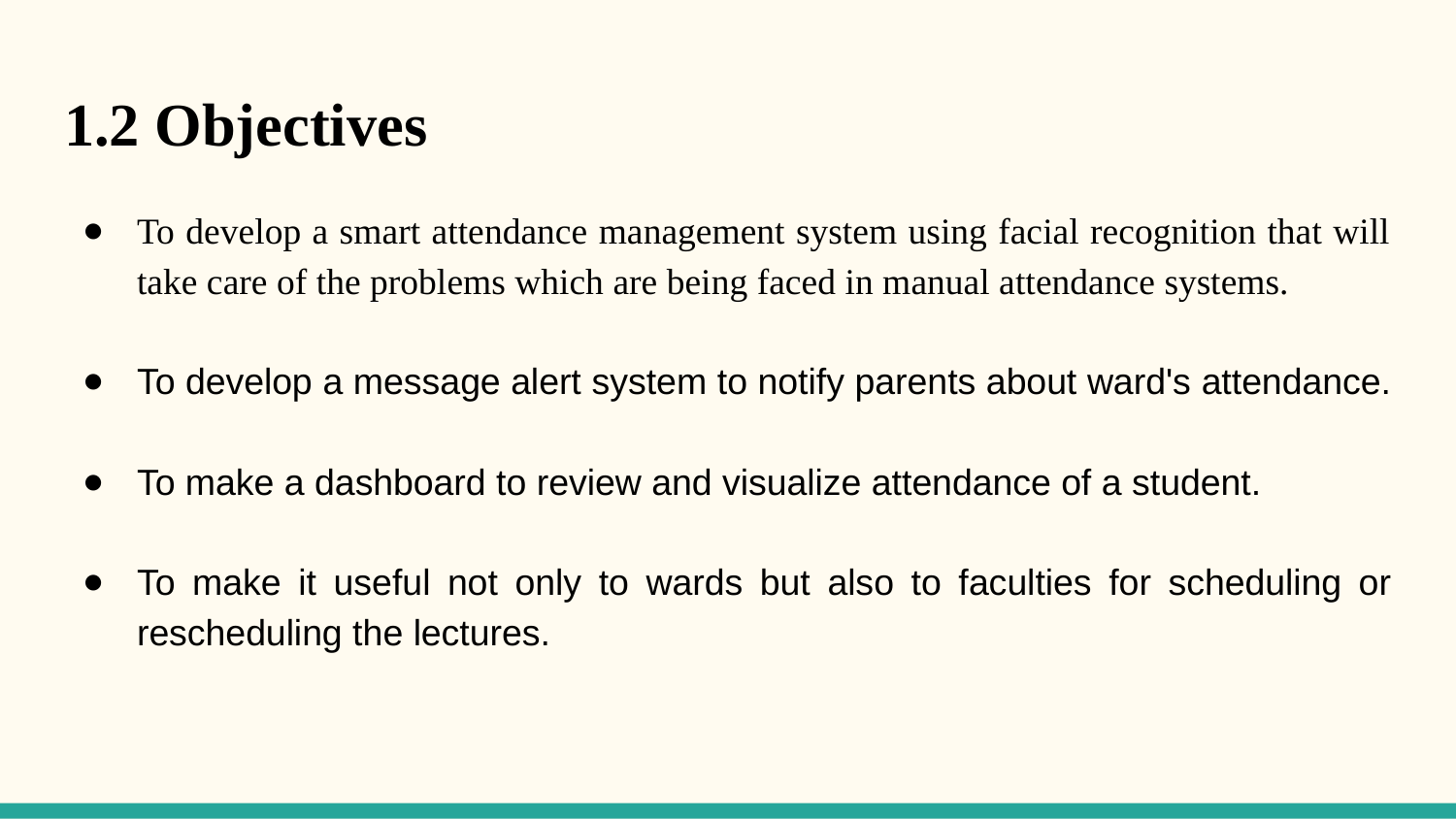

# 1.2 Objectives
To develop a smart attendance management system using facial recognition that will take care of the problems which are being faced in manual attendance systems.

To develop a message alert system to notify parents about ward's attendance.

To make a dashboard to review and visualize attendance of a student.

To make it useful not only to wards but also to faculties for scheduling or rescheduling the lectures.